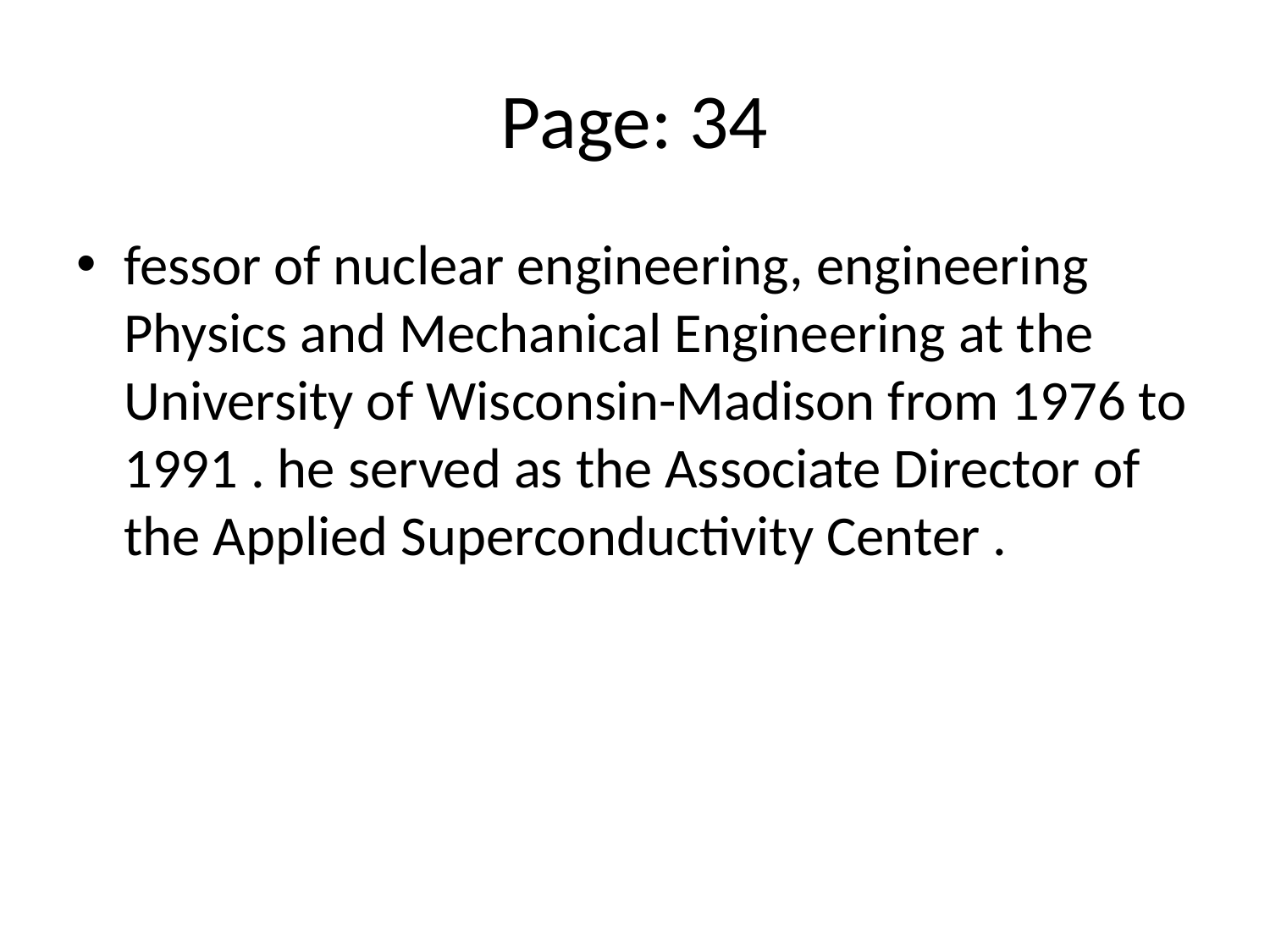

# Page: 34
fessor of nuclear engineering, engineering Physics and Mechanical Engineering at the University of Wisconsin-Madison from 1976 to 1991 . he served as the Associate Director of the Applied Superconductivity Center .